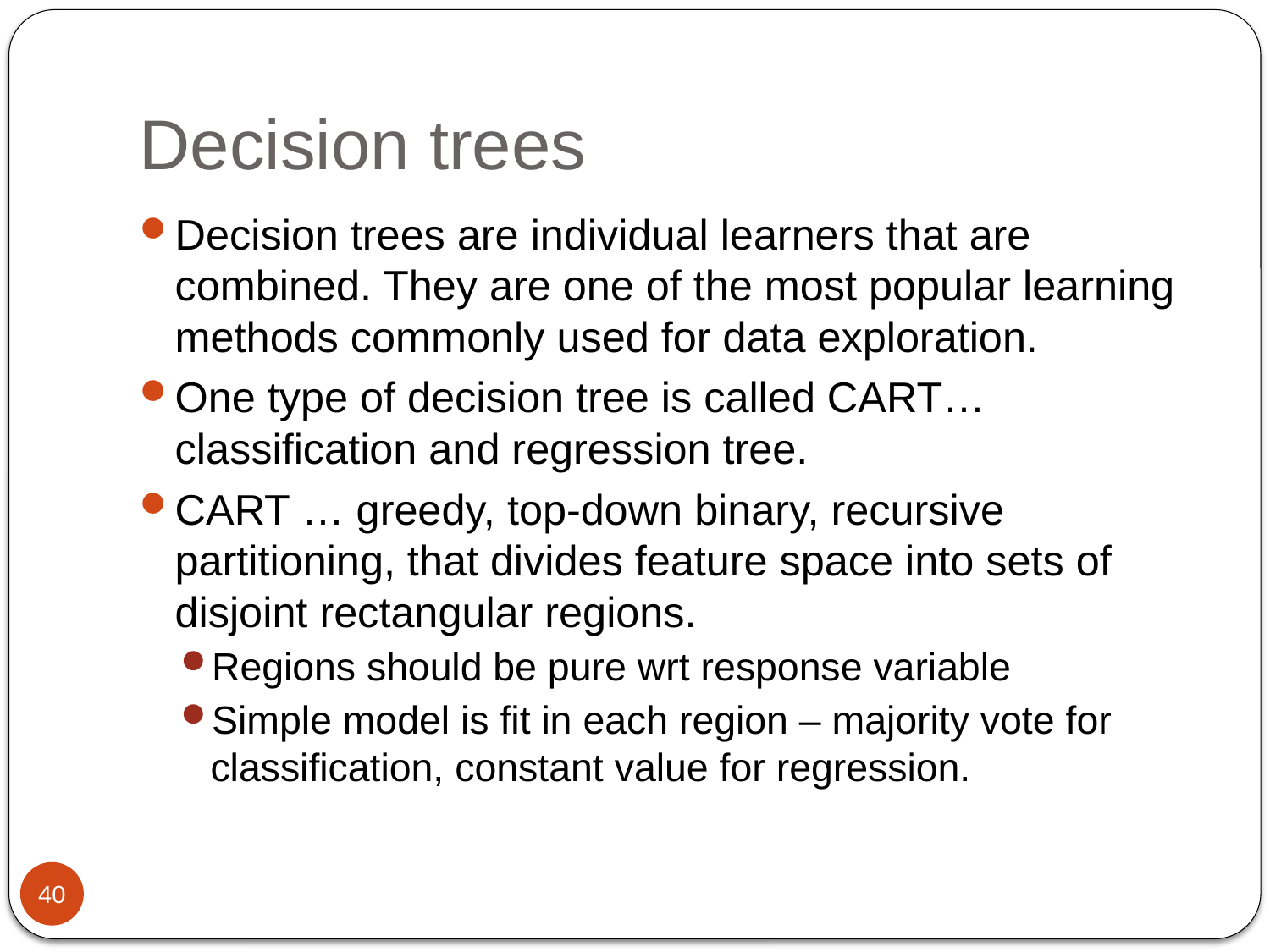

# Decision trees
Decision trees are individual learners that are combined. They are one of the most popular learning methods commonly used for data exploration.
One type of decision tree is called CART… classification and regression tree.
CART … greedy, top-down binary, recursive partitioning, that divides feature space into sets of disjoint rectangular regions.
Regions should be pure wrt response variable
Simple model is fit in each region – majority vote for classification, constant value for regression.
40